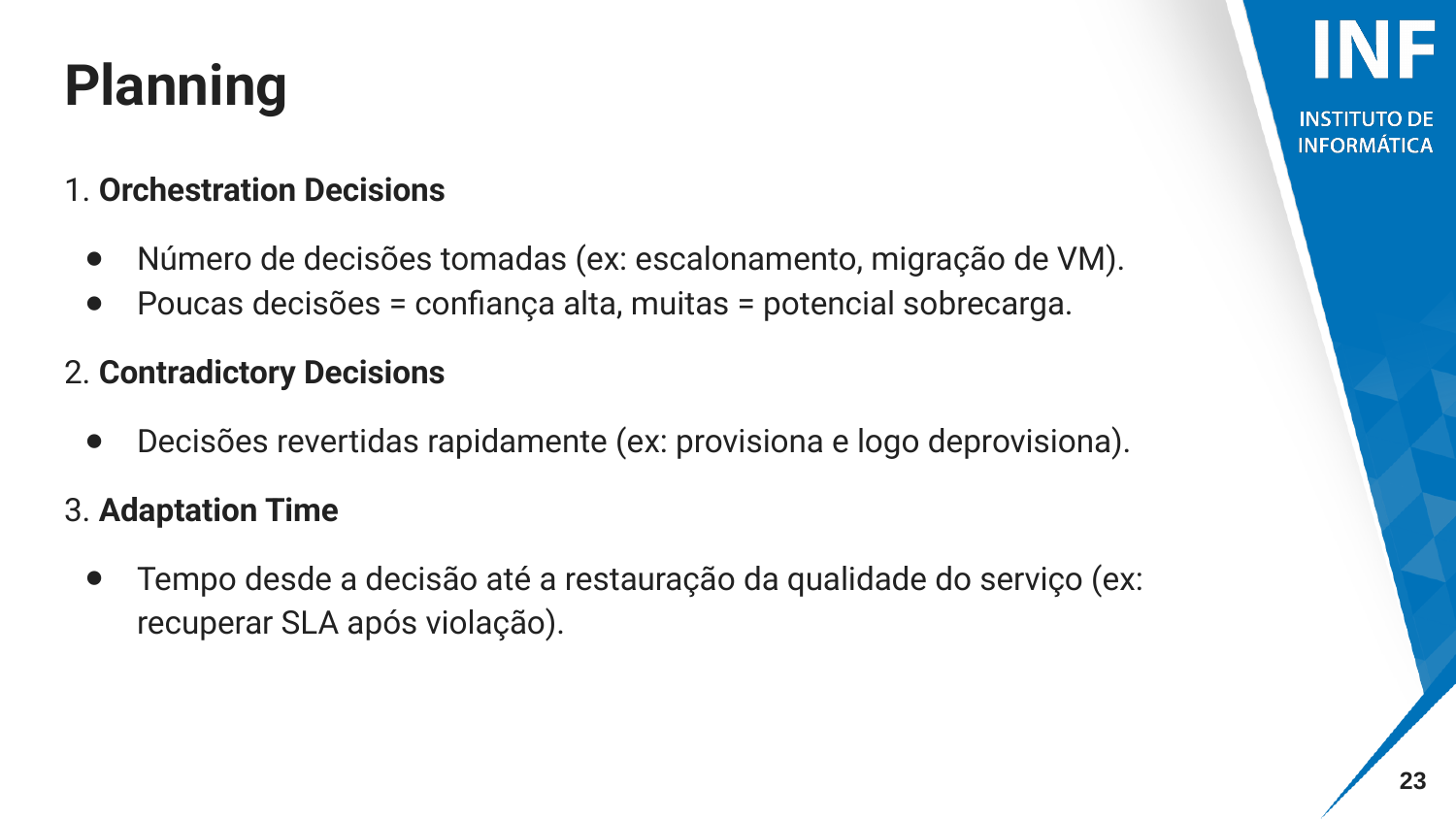

# Planning
1. Orchestration Decisions
Número de decisões tomadas (ex: escalonamento, migração de VM).
Poucas decisões = confiança alta, muitas = potencial sobrecarga.
2. Contradictory Decisions
Decisões revertidas rapidamente (ex: provisiona e logo deprovisiona).
3. Adaptation Time
Tempo desde a decisão até a restauração da qualidade do serviço (ex: recuperar SLA após violação).

23